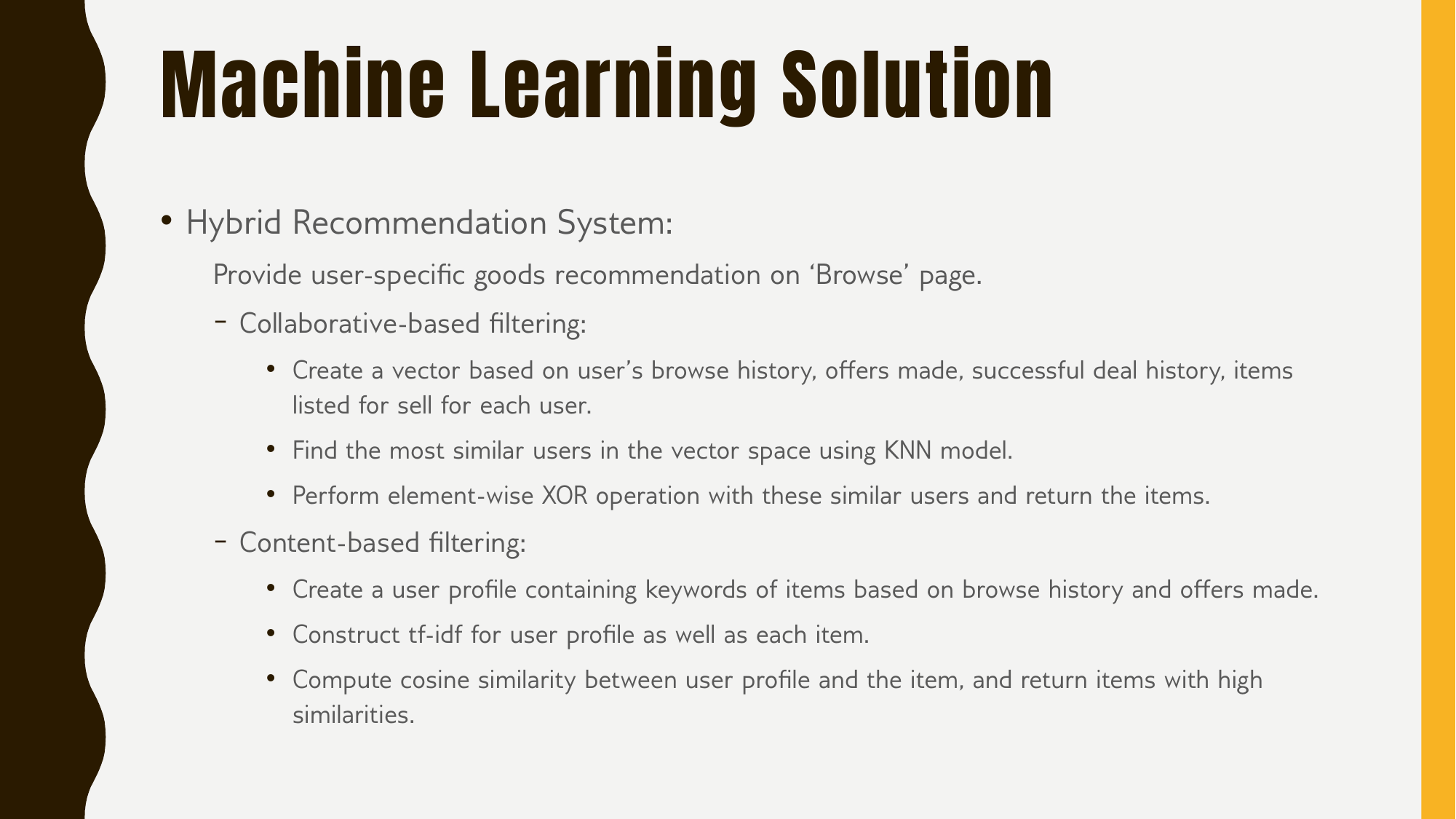

# Machine Learning Solution
Hybrid Recommendation System:
Provide user-specific goods recommendation on ‘Browse’ page.
Collaborative-based filtering:
Create a vector based on user’s browse history, offers made, successful deal history, items listed for sell for each user.
Find the most similar users in the vector space using KNN model.
Perform element-wise XOR operation with these similar users and return the items.
Content-based filtering:
Create a user profile containing keywords of items based on browse history and offers made.
Construct tf-idf for user profile as well as each item.
Compute cosine similarity between user profile and the item, and return items with high similarities.